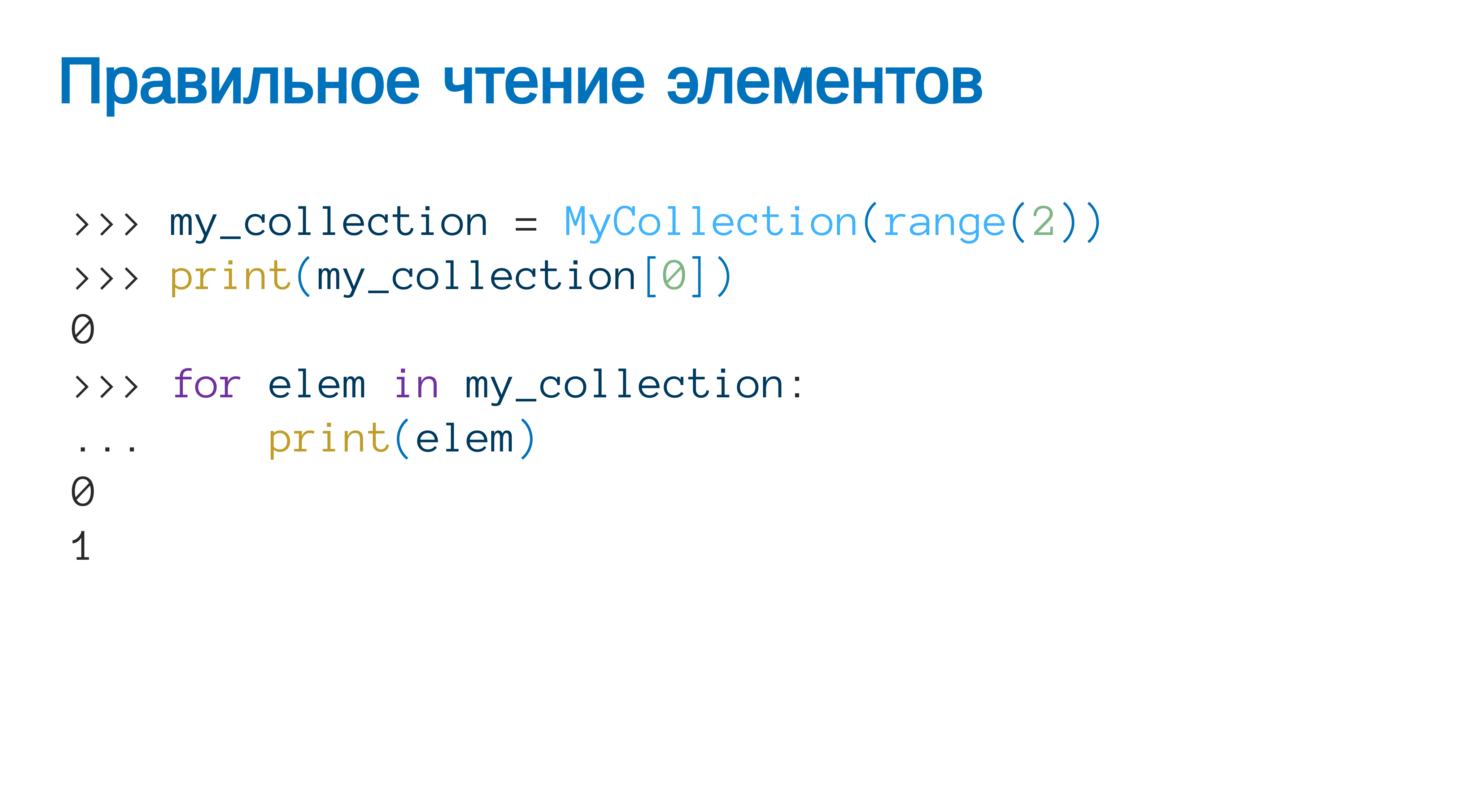

# Правильное чтение элементов
>>> my_collection = MyCollection(range(2))
>>> print(my_collection[0])
0
>>> for elem in my_collection:
...     print(elem)
0
1
41